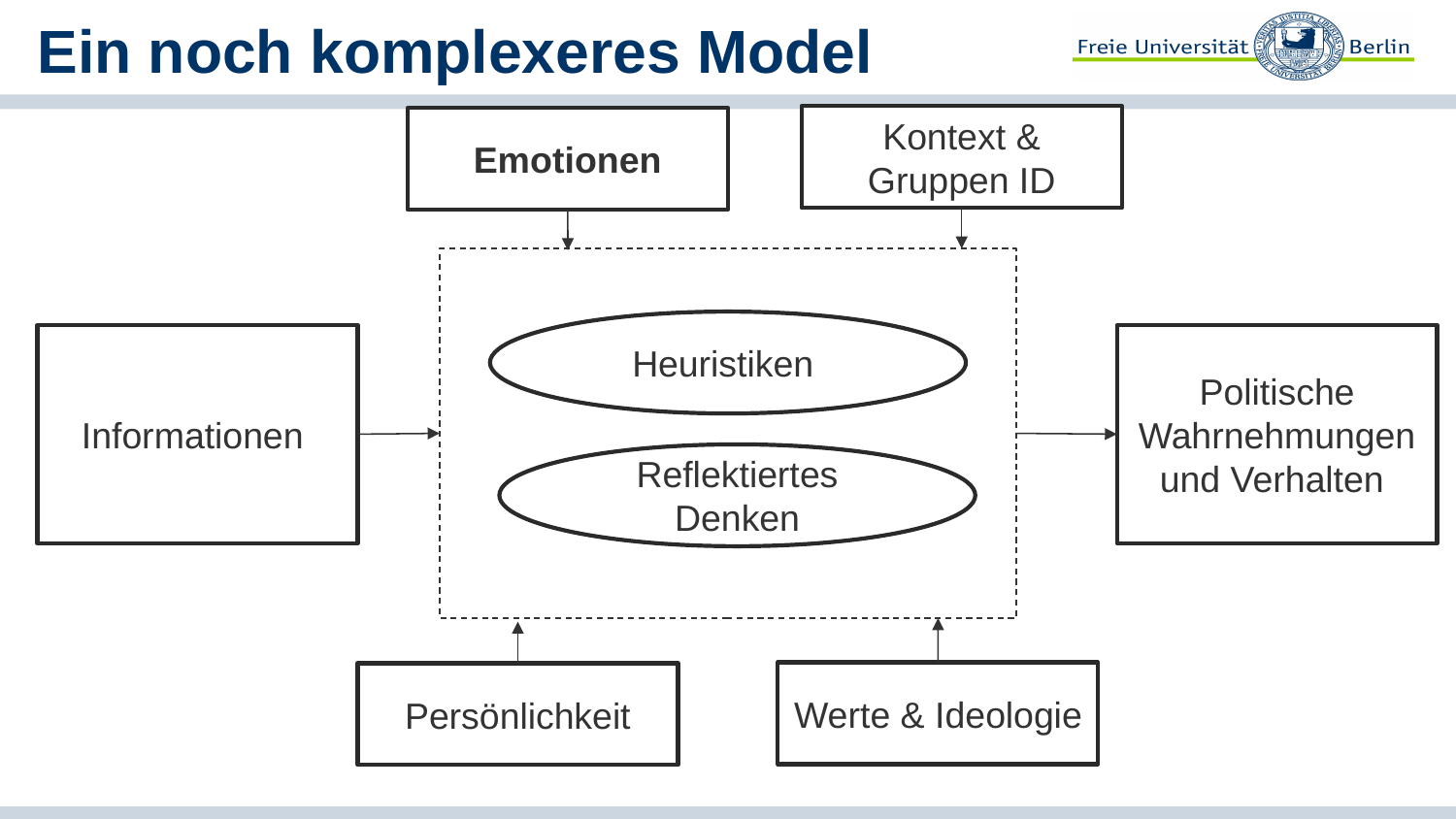

# Ein noch komplexeres Model
Kontext & Gruppen ID
Emotionen

Heuristiken
Informationen
Politische Wahrnehmungen und Verhalten
Reflektiertes Denken
Werte & Ideologie
Persönlichkeit